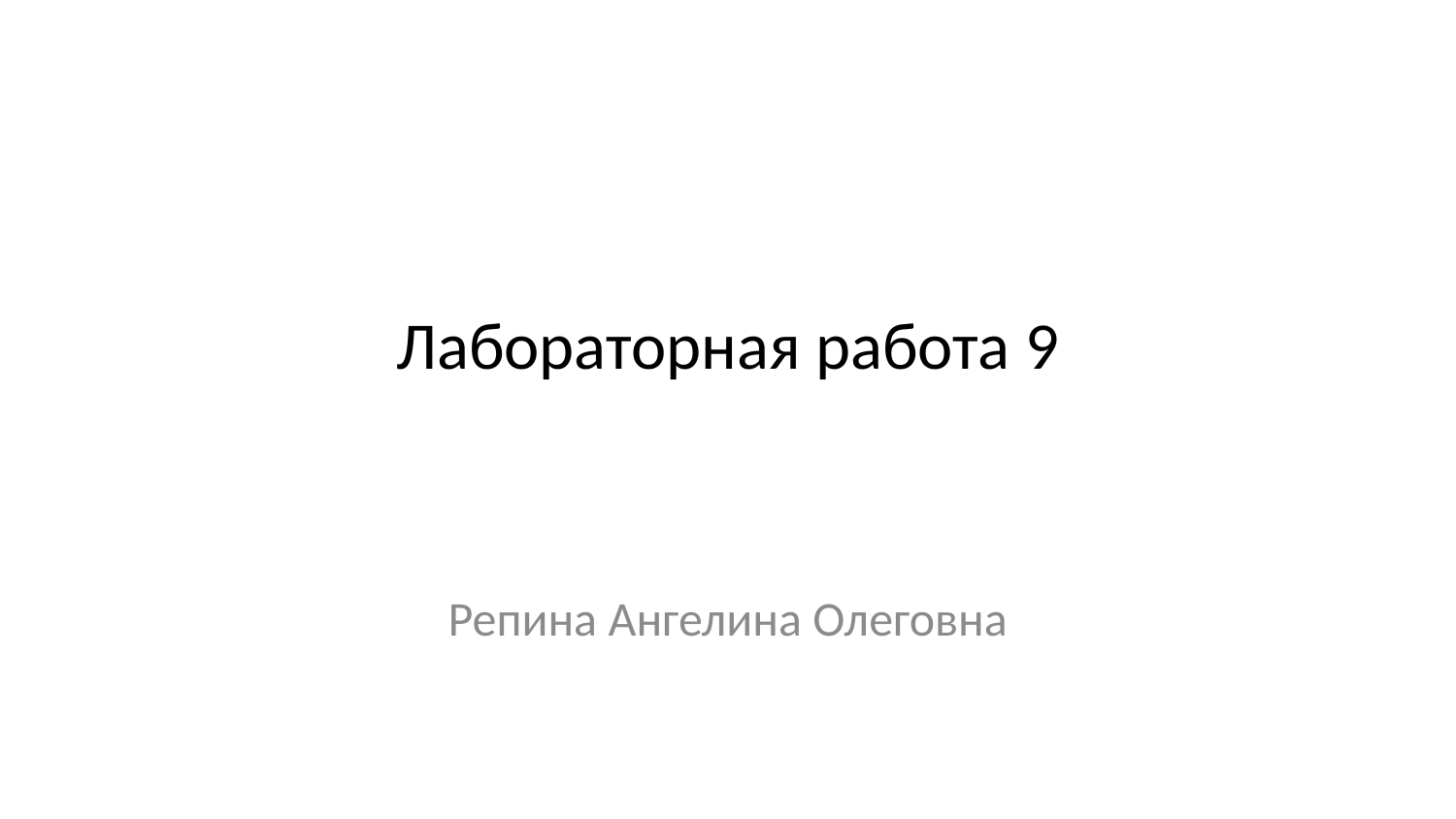

# Лабораторная работа 9
Репина Ангелина Олеговна